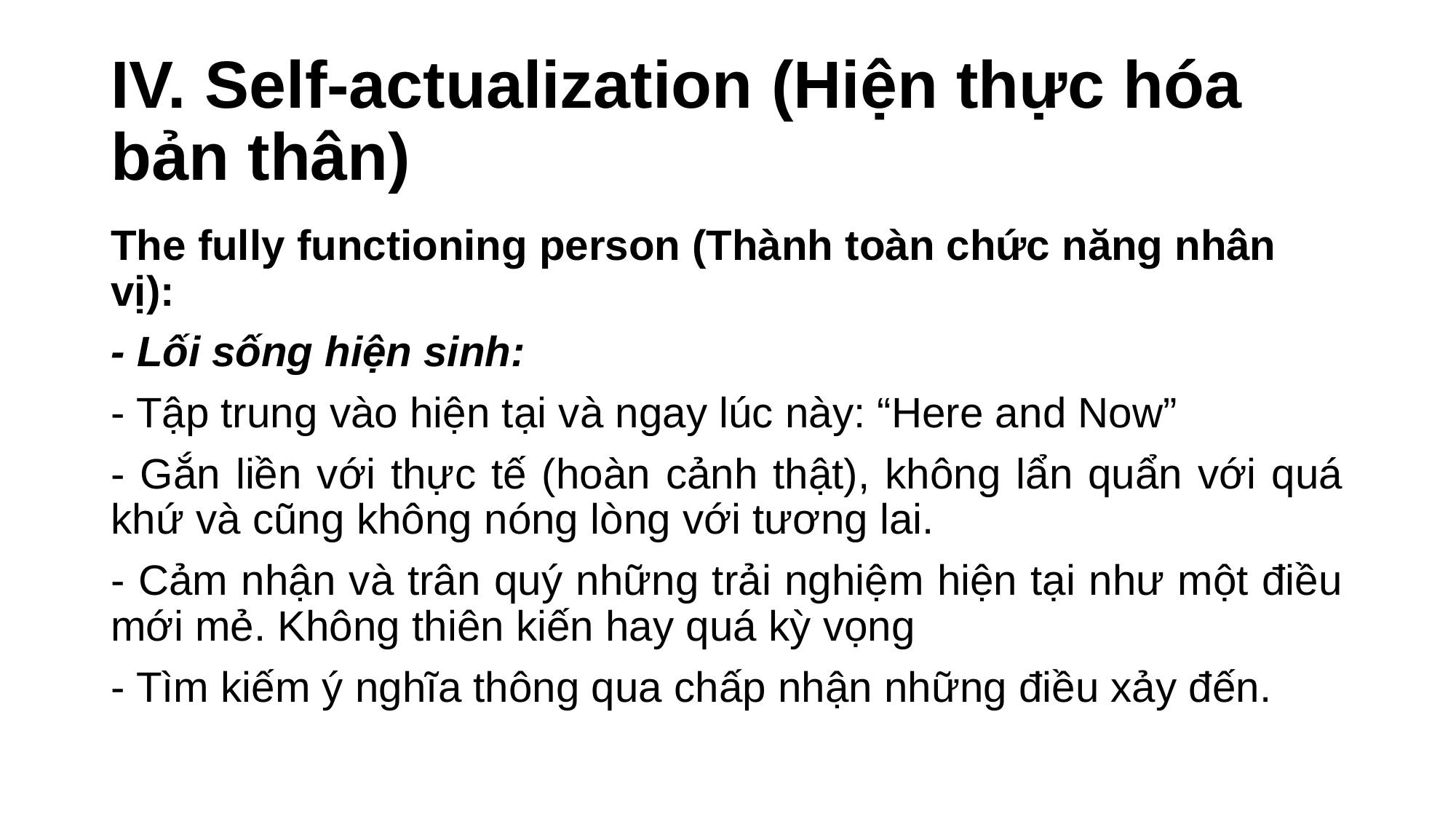

# IV. Self-actualization (Hiện thực hóa bản thân)
The fully functioning person (Thành toàn chức năng nhân vị):
- Lối sống hiện sinh:
- Tập trung vào hiện tại và ngay lúc này: “Here and Now”
- Gắn liền với thực tế (hoàn cảnh thật), không lẩn quẩn với quá khứ và cũng không nóng lòng với tương lai.
- Cảm nhận và trân quý những trải nghiệm hiện tại như một điều mới mẻ. Không thiên kiến hay quá kỳ vọng
- Tìm kiếm ý nghĩa thông qua chấp nhận những điều xảy đến.